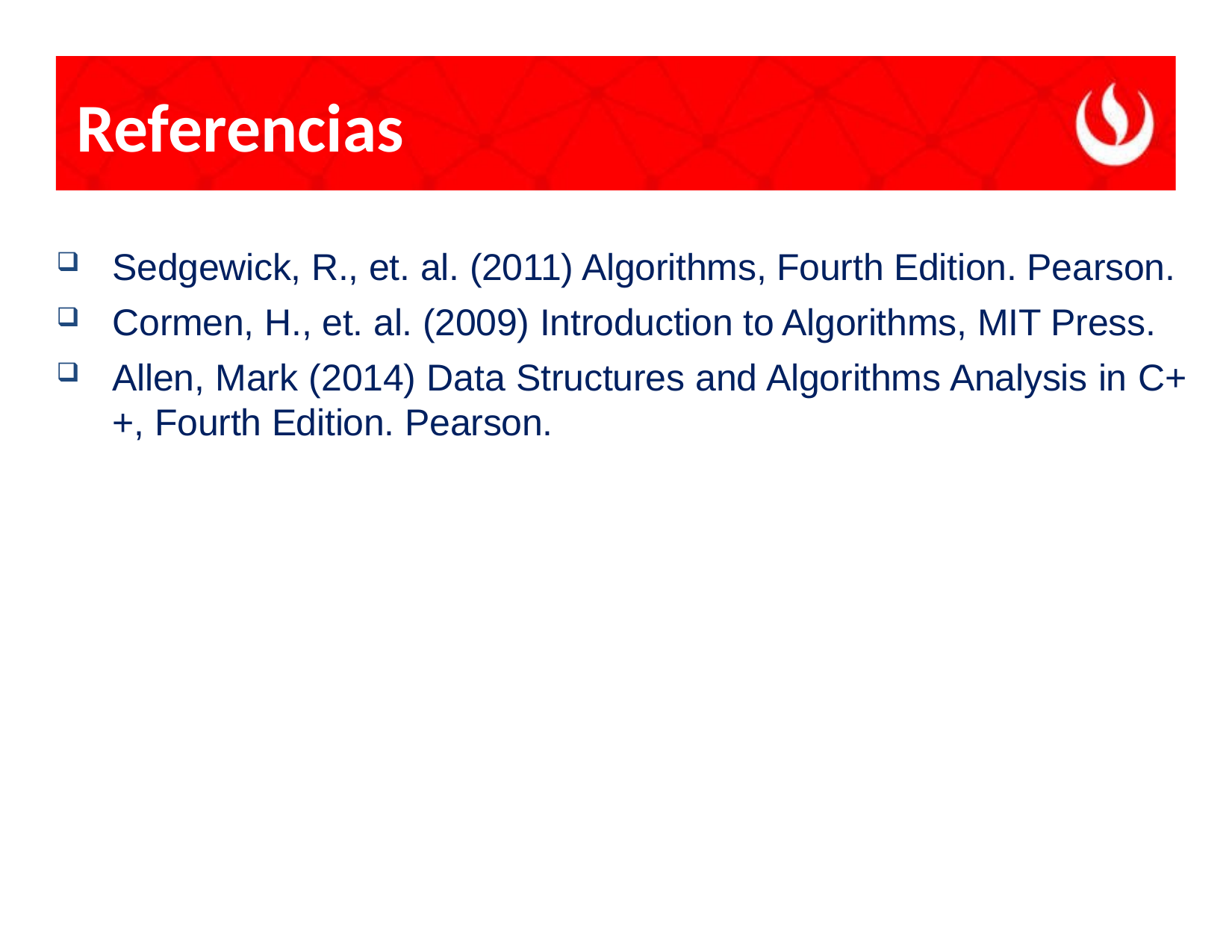

# Referencias
Sedgewick, R., et. al. (2011) Algorithms, Fourth Edition. Pearson.
Cormen, H., et. al. (2009) Introduction to Algorithms, MIT Press.
Allen, Mark (2014) Data Structures and Algorithms Analysis in C++, Fourth Edition. Pearson.